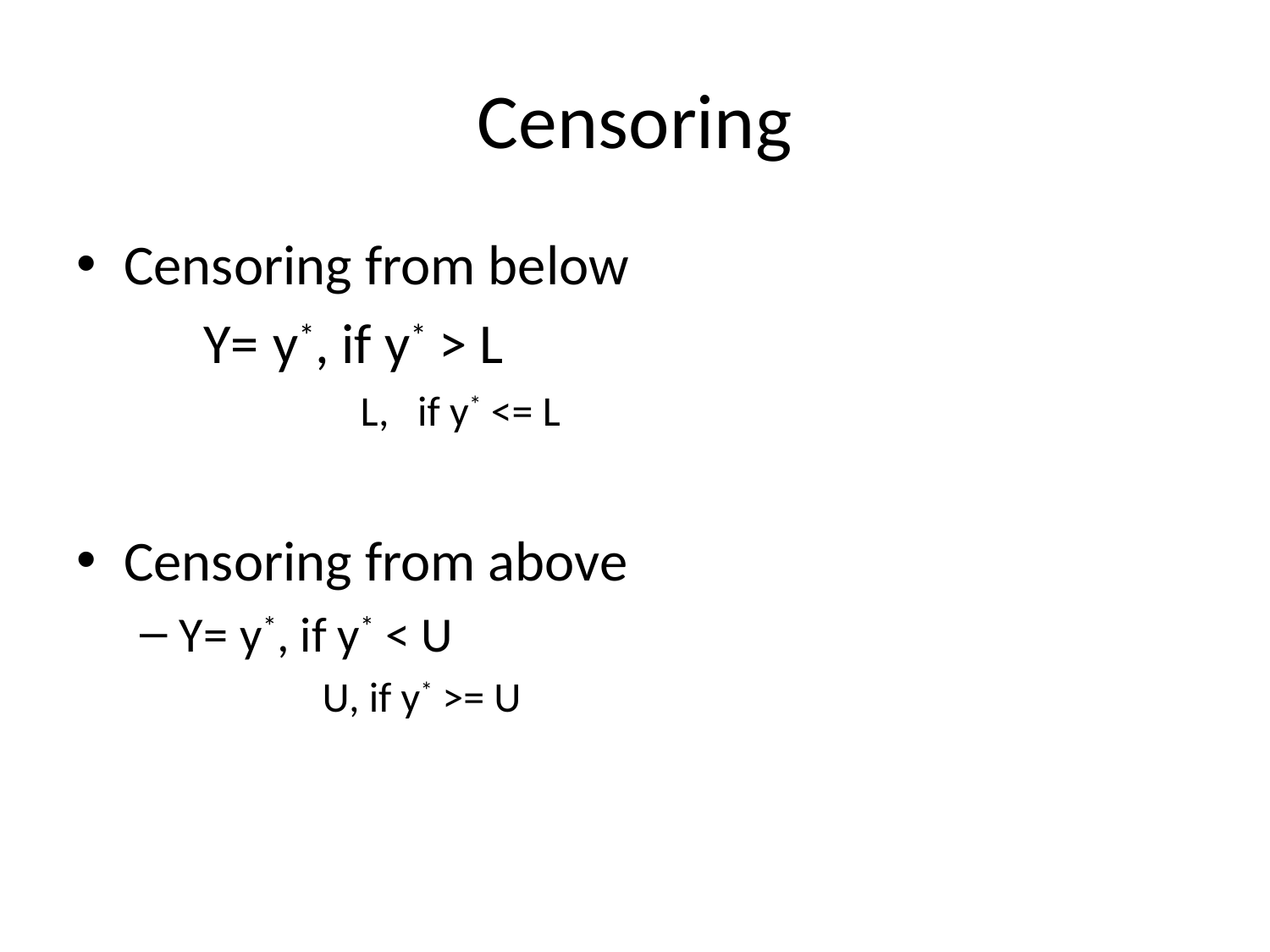

# Censoring
Censoring from below
	Y= y*, if y* > L
	    L,   if y* <= L

Censoring from above
Y= y*, if y* < U
	U, if y* >= U